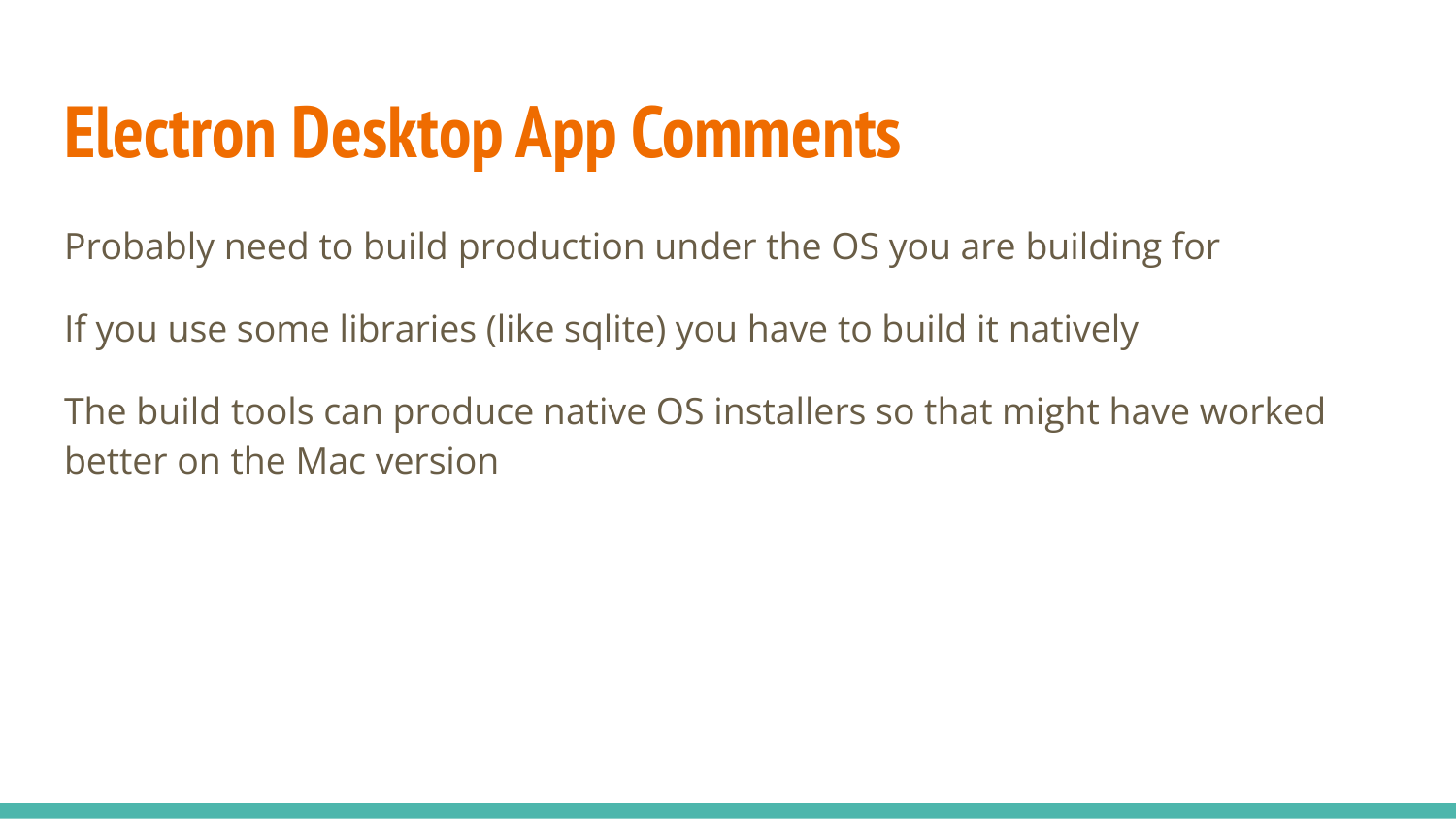

# Electron Desktop App Comments
Probably need to build production under the OS you are building for
If you use some libraries (like sqlite) you have to build it natively
The build tools can produce native OS installers so that might have worked better on the Mac version